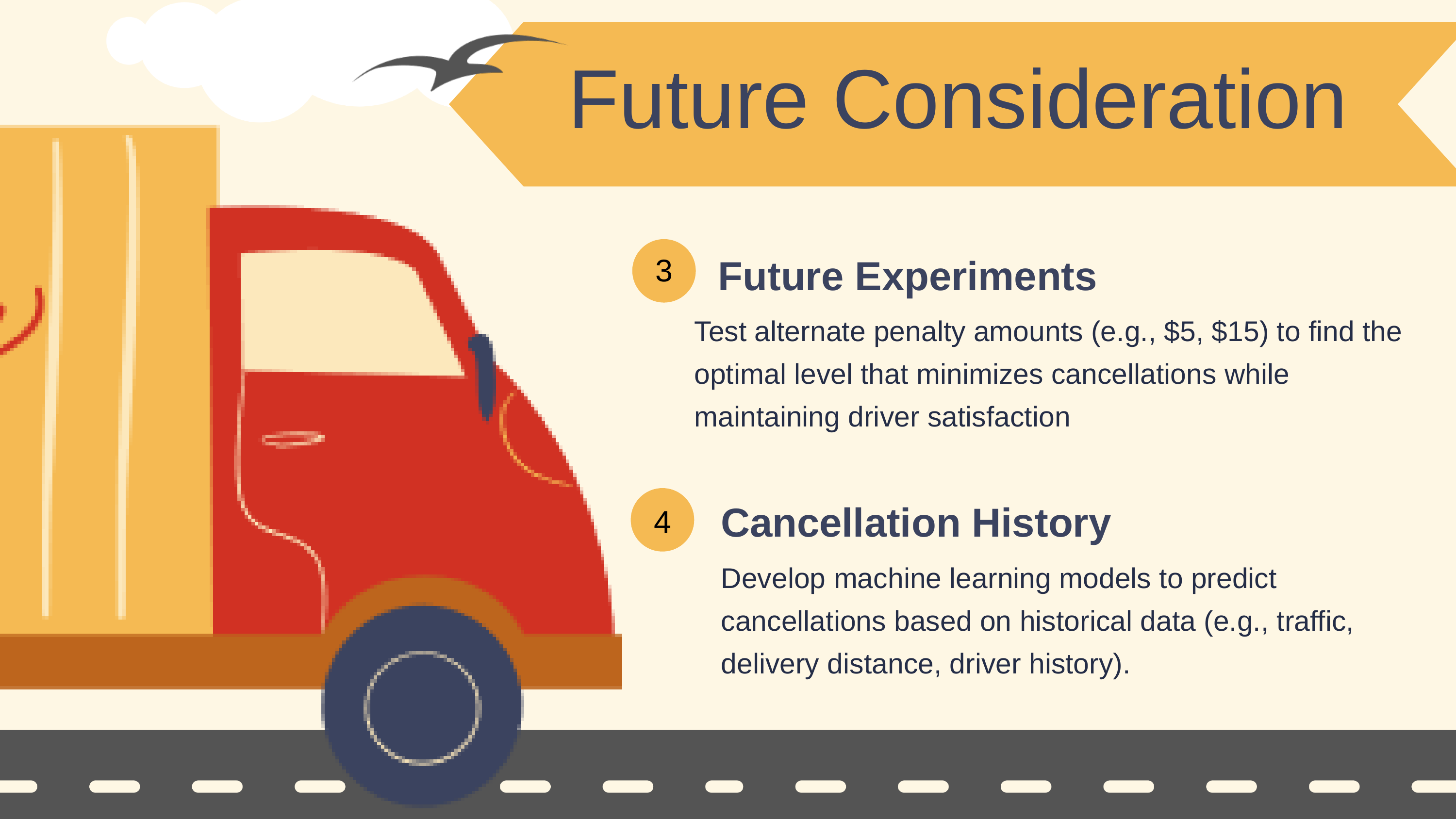

Future Consideration

Future Experiments

3
Test alternate penalty amounts (e.g., $5, $15) to find the optimal level that minimizes cancellations while maintaining driver satisfaction
Cancellation History

4
Develop machine learning models to predict cancellations based on historical data (e.g., traffic, delivery distance, driver history).